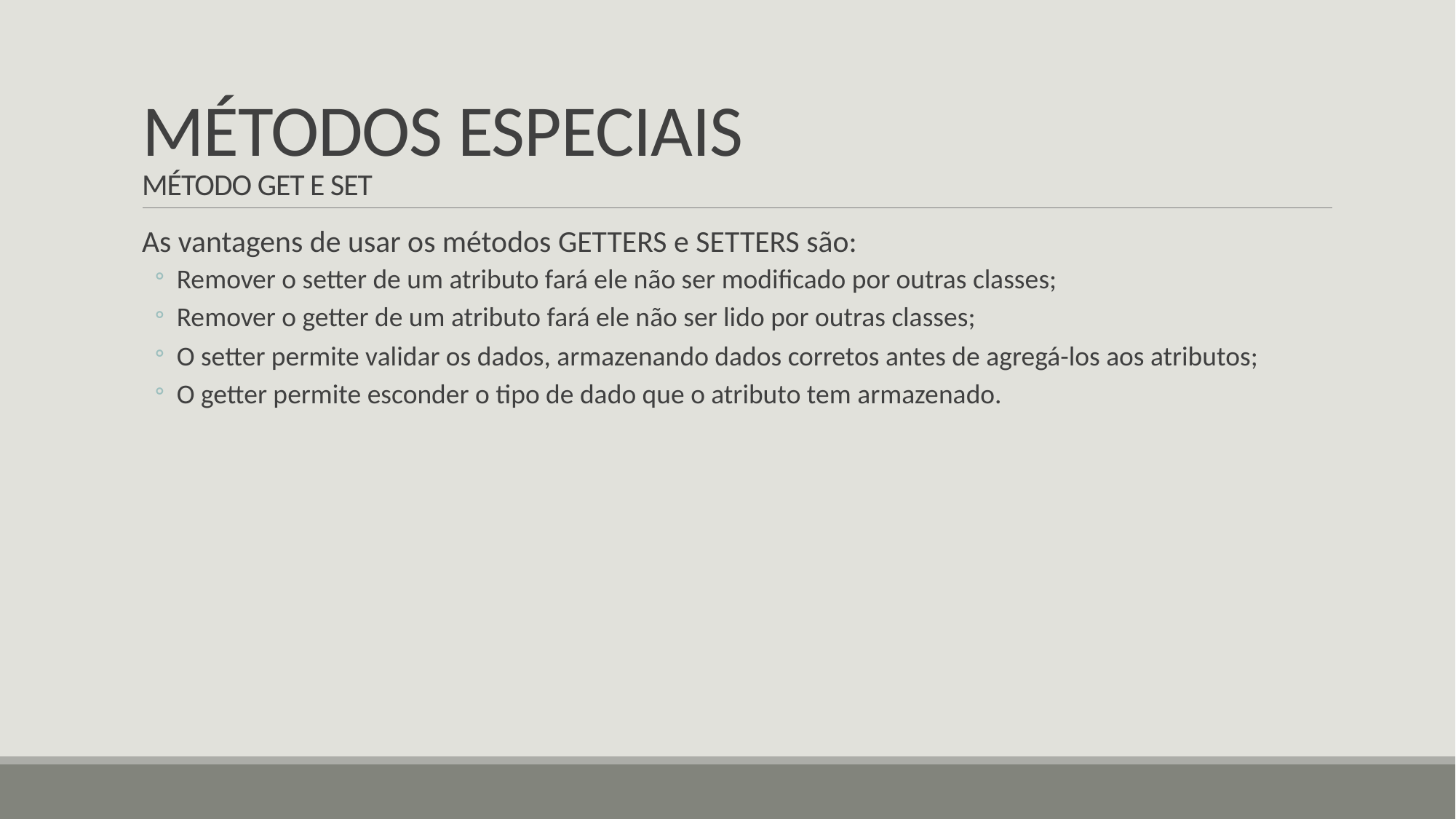

# MÉTODOS ESPECIAIS MÉTODO GET E SET
As vantagens de usar os métodos GETTERS e SETTERS são:
Remover o setter de um atributo fará ele não ser modificado por outras classes;
Remover o getter de um atributo fará ele não ser lido por outras classes;
O setter permite validar os dados, armazenando dados corretos antes de agregá-los aos atributos;
O getter permite esconder o tipo de dado que o atributo tem armazenado.